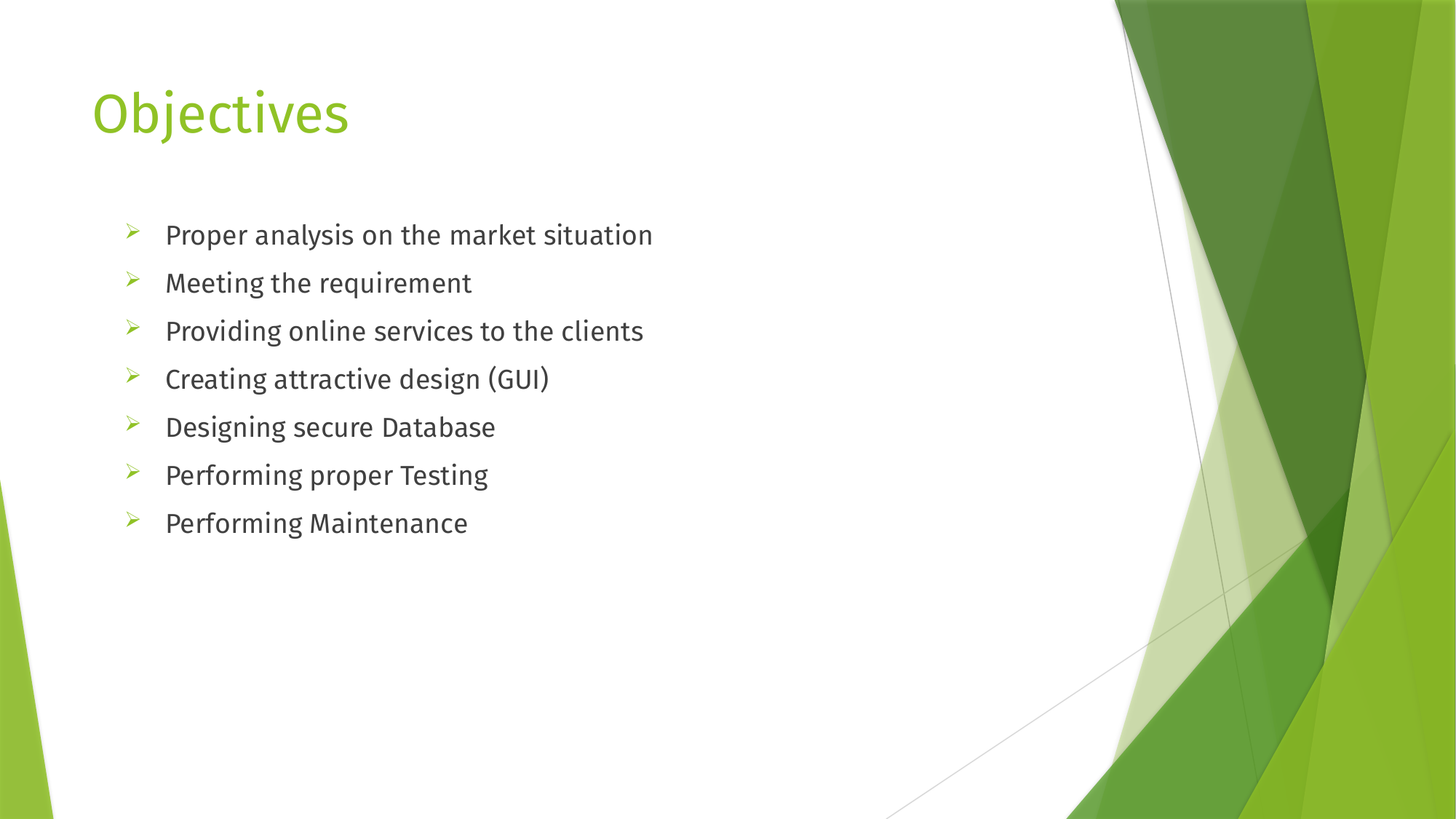

# Objectives
Proper analysis on the market situation
Meeting the requirement
Providing online services to the clients
Creating attractive design (GUI)
Designing secure Database
Performing proper Testing
Performing Maintenance